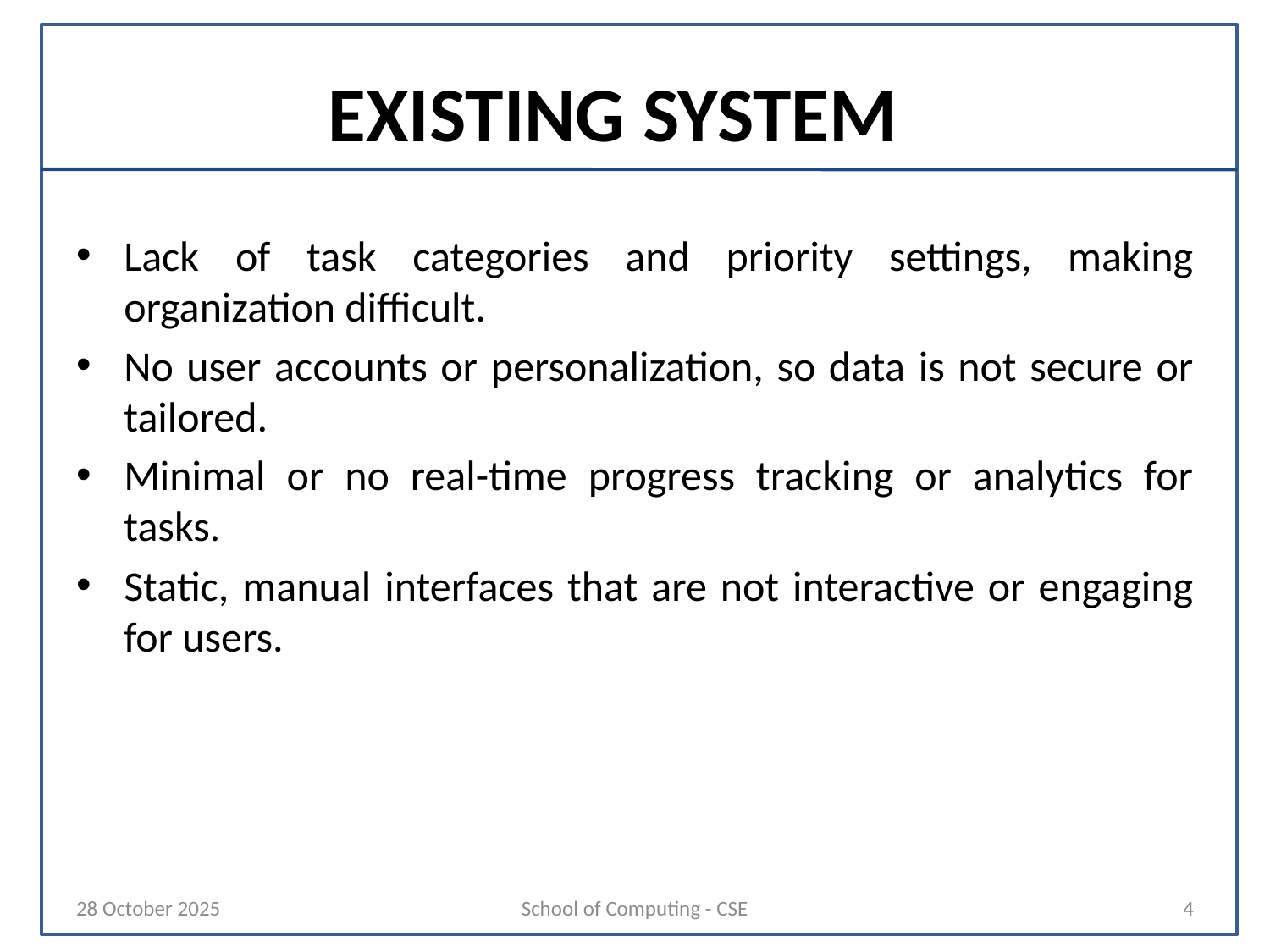

# EXISTING SYSTEM
Lack of task categories and priority settings, making organization difficult.
No user accounts or personalization, so data is not secure or tailored.
Minimal or no real-time progress tracking or analytics for tasks.
Static, manual interfaces that are not interactive or engaging for users.
28 October 2025
School of Computing - CSE
4